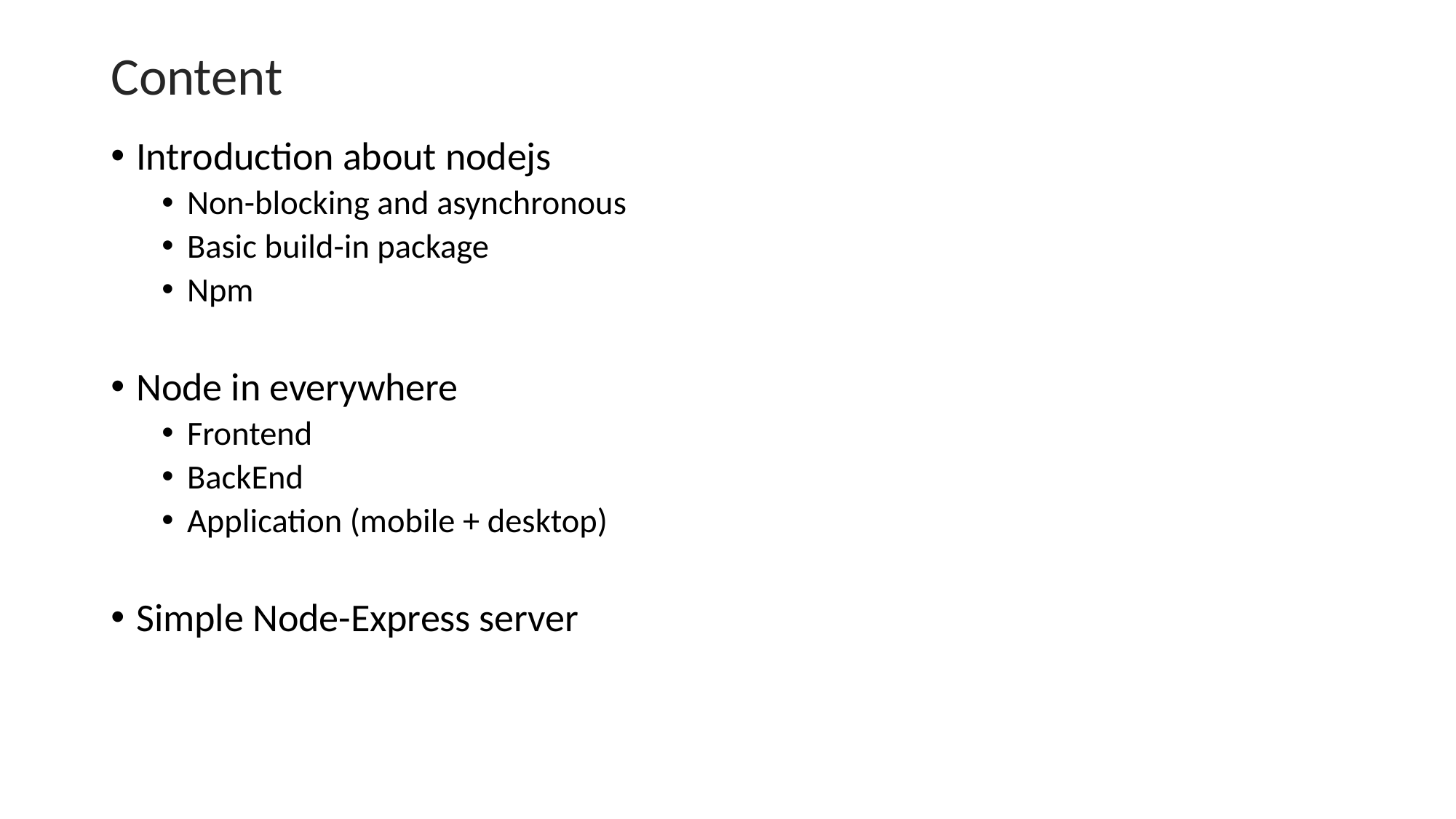

# Content
Introduction about nodejs
Non-blocking and asynchronous
Basic build-in package
Npm

Node in everywhere
Frontend
BackEnd
Application (mobile + desktop)

Simple Node-Express server